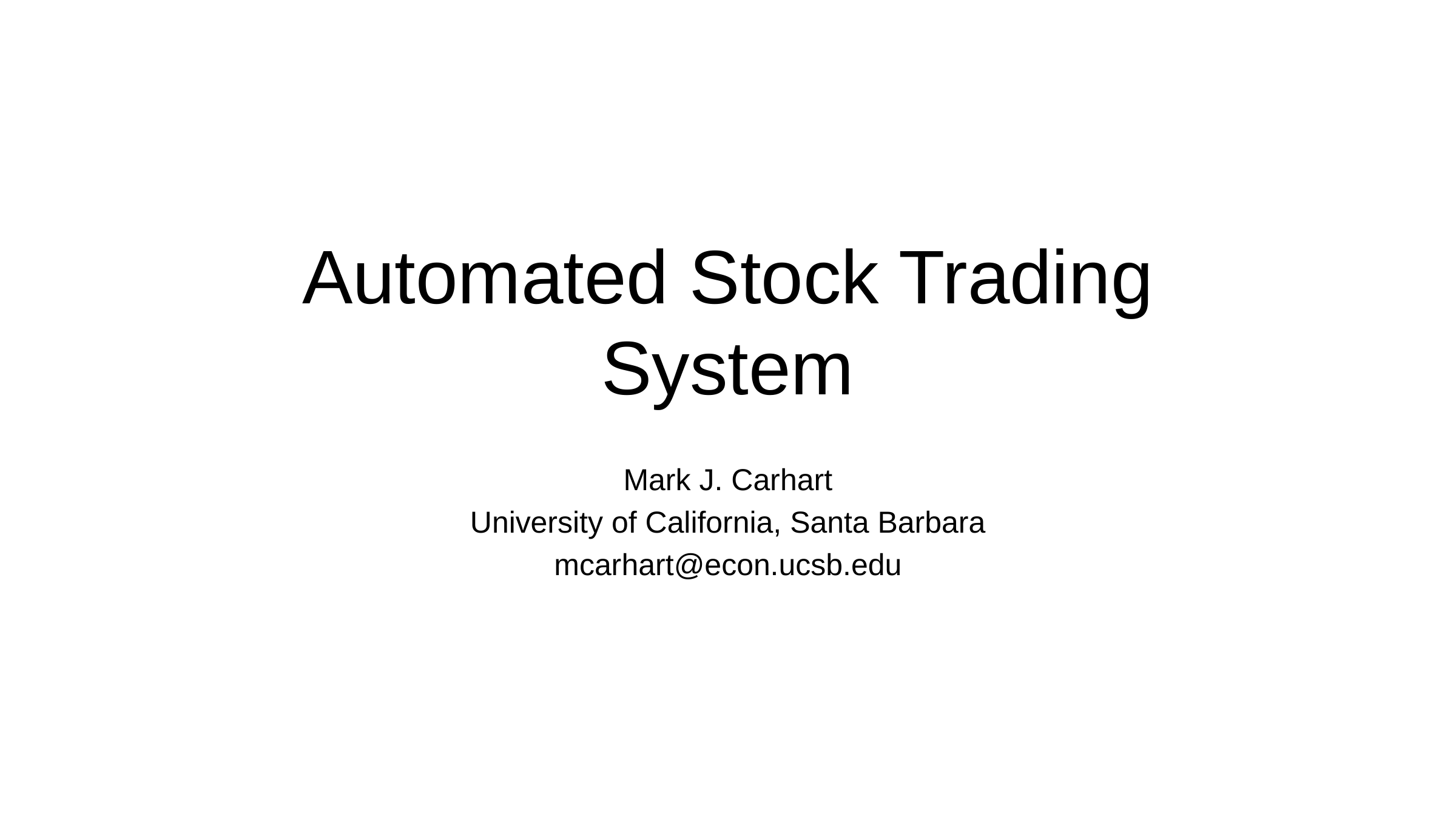

# Automated Stock Trading System
Mark J. Carhart
University of California, Santa Barbara
mcarhart@econ.ucsb.edu